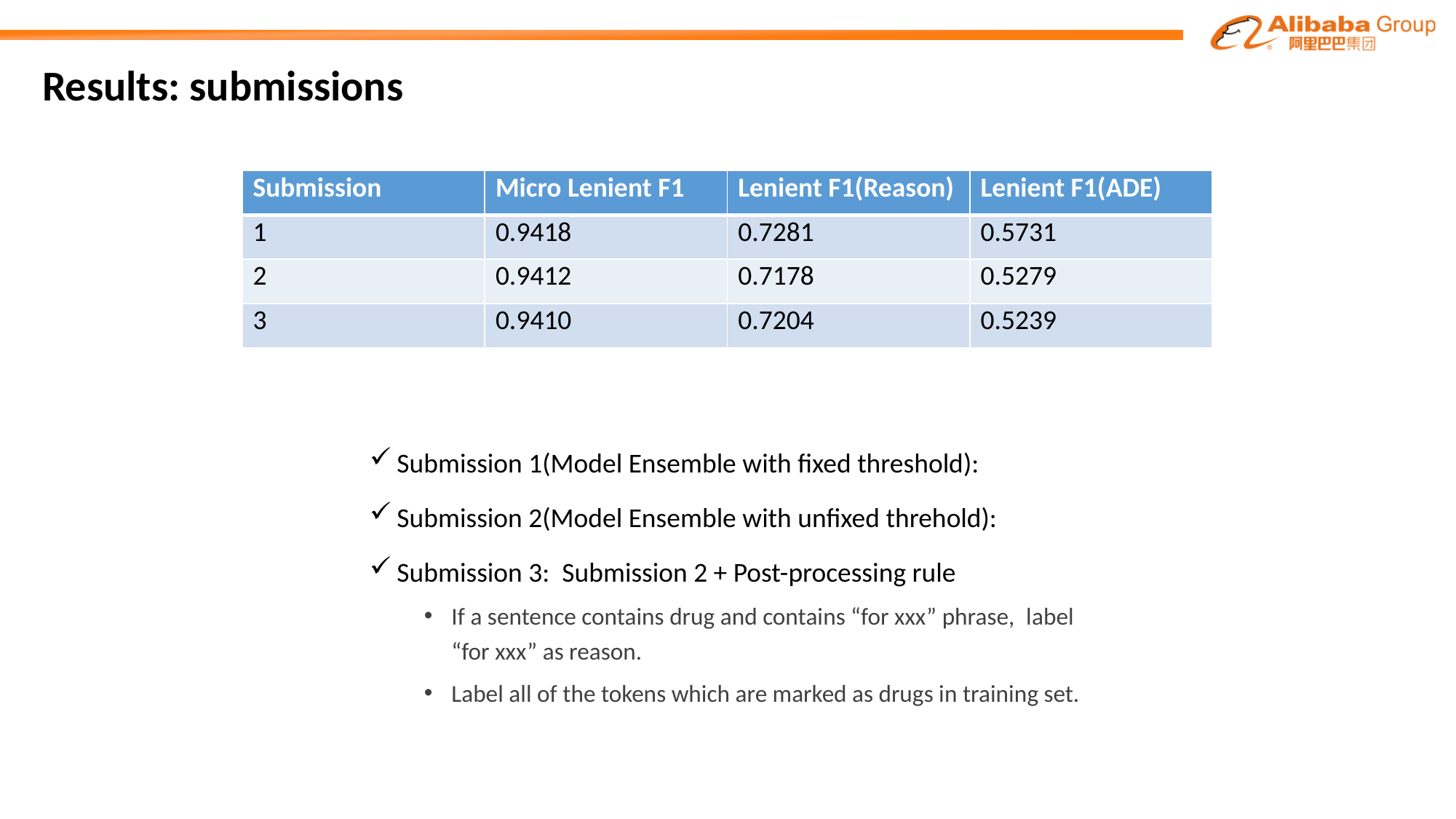

# Results: submissions

Submission 1(Model Ensemble with fixed threshold):
Submission 2(Model Ensemble with unfixed threhold):
Submission 3:  Submission 2 + Post-processing rule
If a sentence contains drug and contains “for xxx” phrase,  label “for xxx” as reason.
Label all of the tokens which are marked as drugs in training set.
| Submission | Micro Lenient F1 | Lenient F1(Reason) | Lenient F1(ADE) |
| --- | --- | --- | --- |
| 1 | 0.9418 | 0.7281 | 0.5731 |
| 2 | 0.9412 | 0.7178 | 0.5279 |
| 3 | 0.9410 | 0.7204 | 0.5239 |